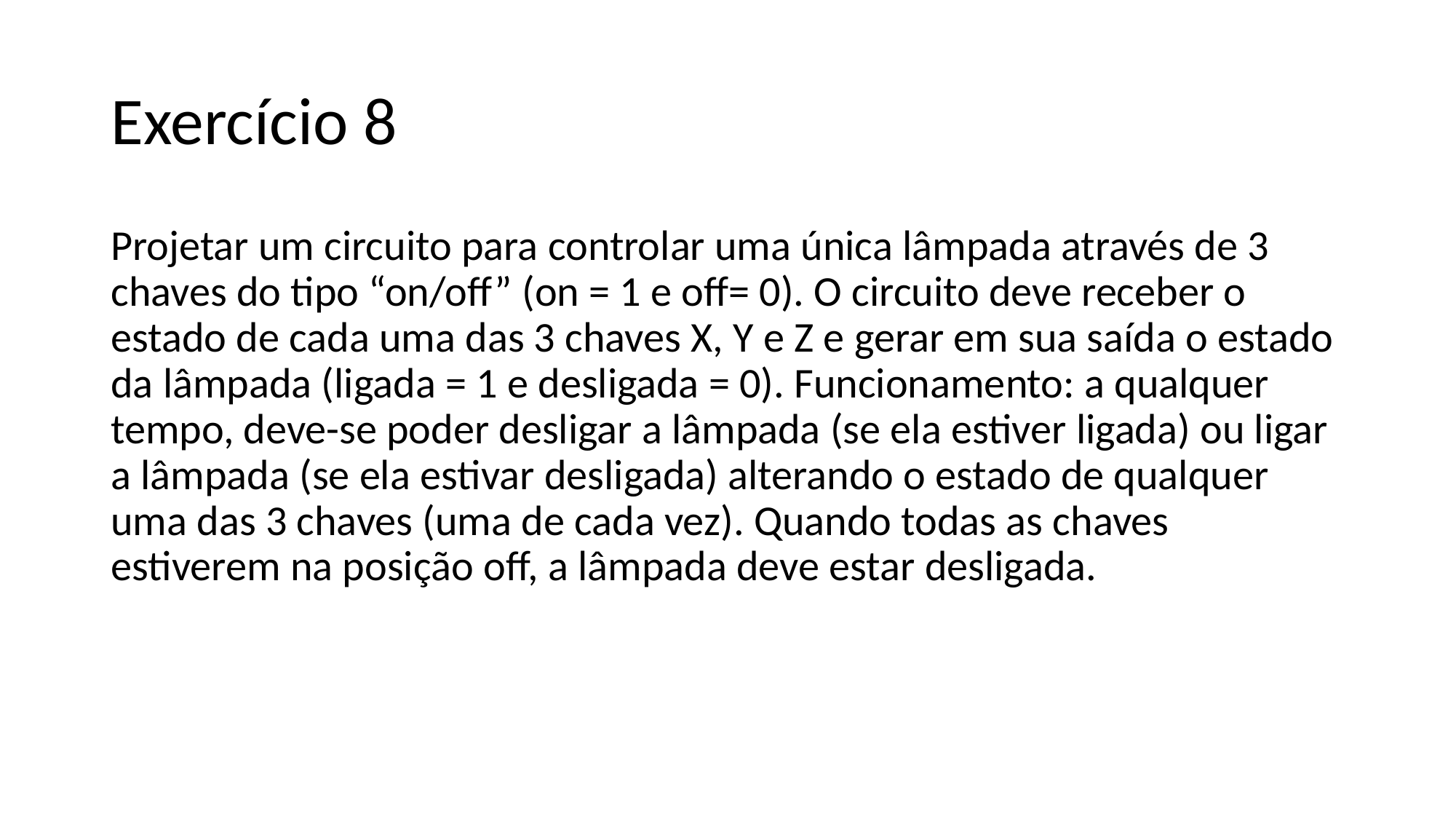

# Exercício 8
Projetar um circuito para controlar uma única lâmpada através de 3 chaves do tipo “on/off” (on = 1 e off= 0). O circuito deve receber o estado de cada uma das 3 chaves X, Y e Z e gerar em sua saída o estado da lâmpada (ligada = 1 e desligada = 0). Funcionamento: a qualquer tempo, deve-se poder desligar a lâmpada (se ela estiver ligada) ou ligar a lâmpada (se ela estivar desligada) alterando o estado de qualquer uma das 3 chaves (uma de cada vez). Quando todas as chaves estiverem na posição off, a lâmpada deve estar desligada.